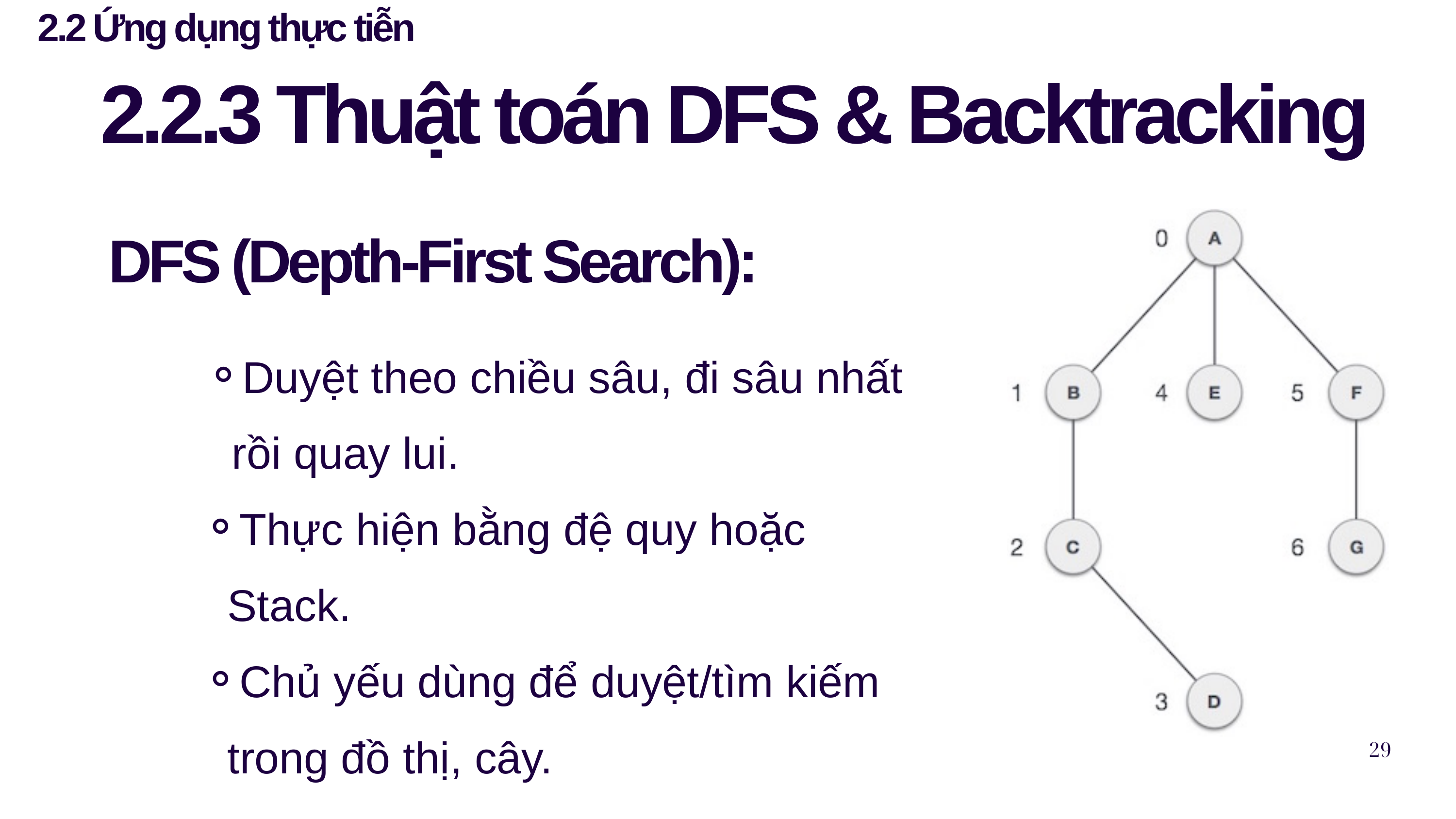

2.2 Ứng dụng thực tiễn
2.2.3 Thuật toán DFS & Backtracking

DFS (Depth-First Search):
Duyệt theo chiều sâu, đi sâu nhất rồi quay lui.
Thực hiện bằng đệ quy hoặc Stack.
Chủ yếu dùng để duyệt/tìm kiếm trong đồ thị, cây.
29